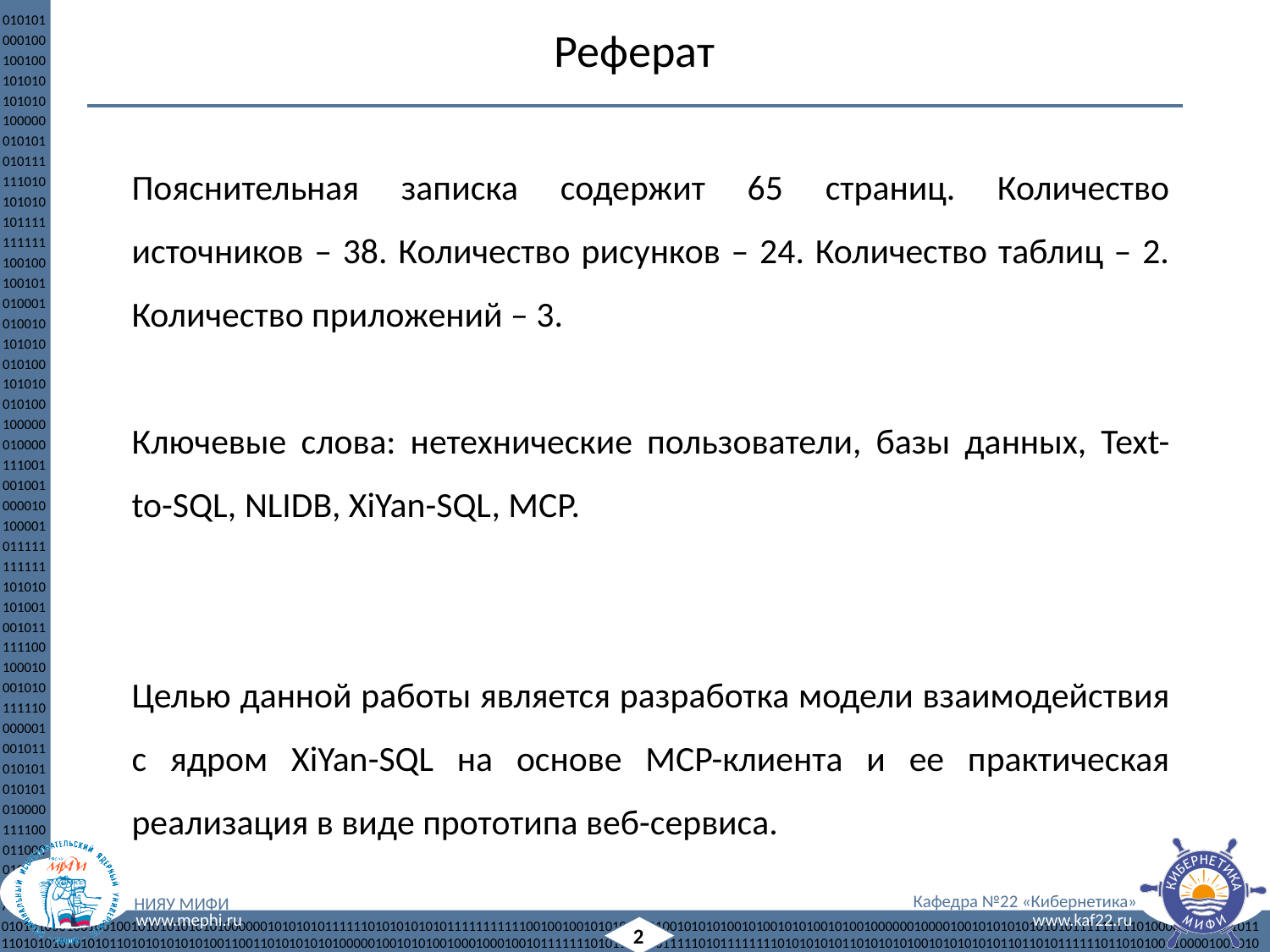

# Реферат
Пояснительная записка содержит 65 страниц. Количество источников – 38. Количество рисунков – 24. Количество таблиц – 2. Количество приложений – 3.

Ключевые слова: нетехнические пользователи, базы данных, Text-to-SQL, NLIDB, XiYan-SQL, MCP.

Целью данной работы является разработка модели взаимодействия с ядром XiYan-SQL на основе MCP-клиента и ее практическая реализация в виде прототипа веб-сервиса.
2